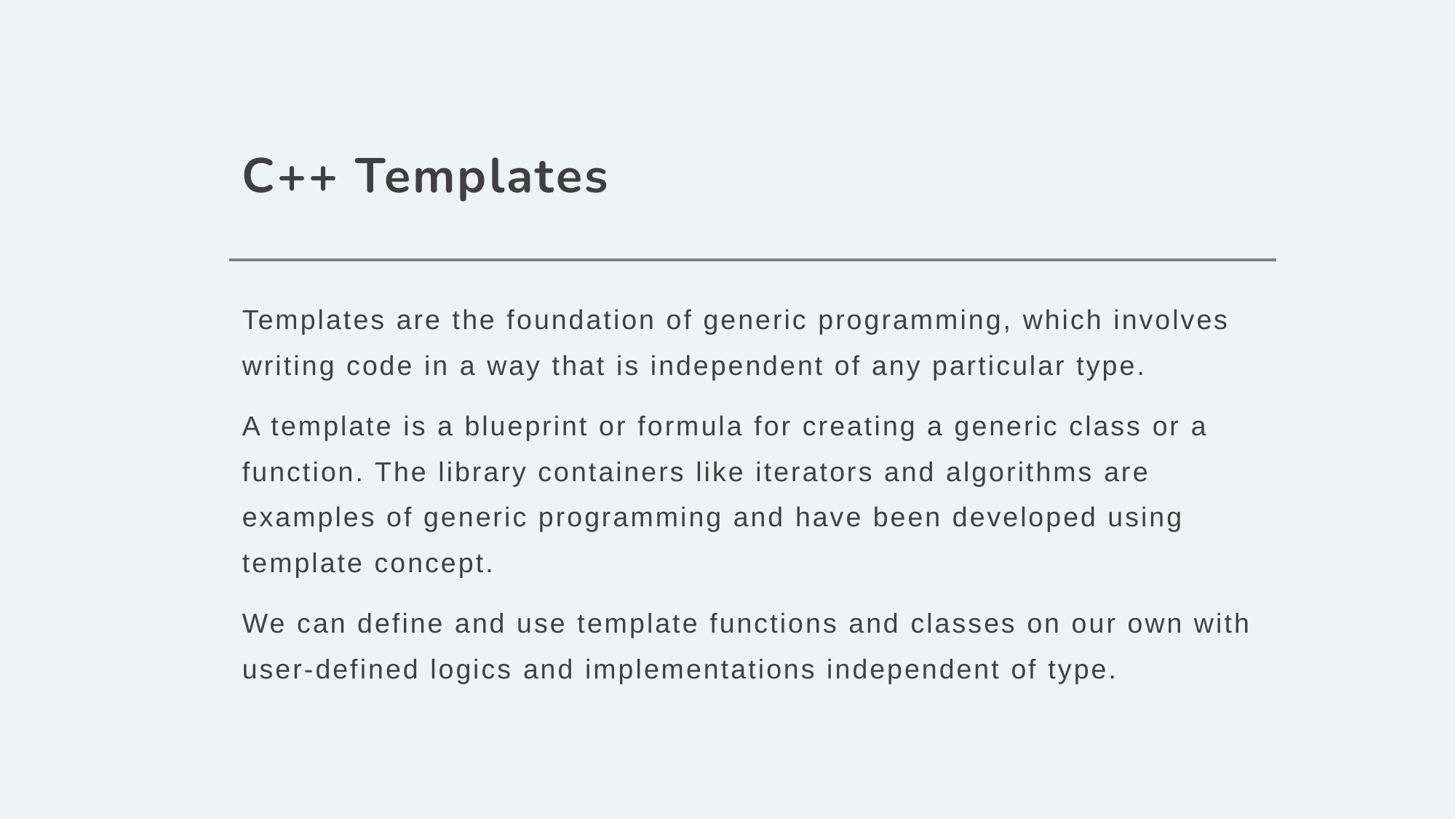

# C++ Templates
Templates are the foundation of generic programming, which involves writing code in a way that is independent of any particular type.
A template is a blueprint or formula for creating a generic class or a function. The library containers like iterators and algorithms are examples of generic programming and have been developed using template concept.
We can define and use template functions and classes on our own with user-defined logics and implementations independent of type.